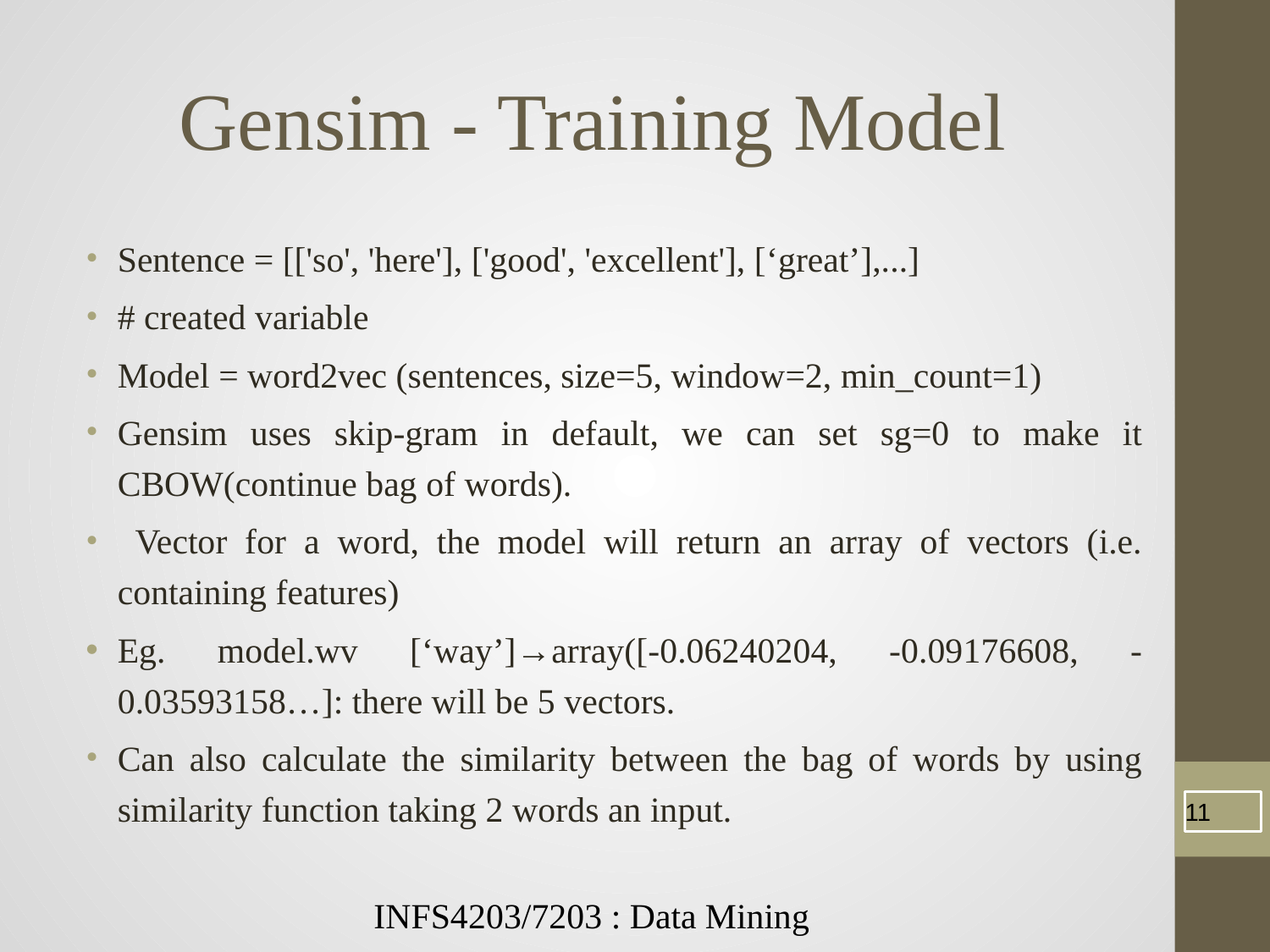

# Gensim - Training Model
Sentence = [['so', 'here'], ['good', 'excellent'], [‘great’],...]
# created variable
Model = word2vec (sentences, size=5, window=2, min_count=1)
Gensim uses skip-gram in default, we can set sg=0 to make it CBOW(continue bag of words).
 Vector for a word, the model will return an array of vectors (i.e. containing features)
Eg. model.wv [‘way’]→array([-0.06240204, -0.09176608, -0.03593158…]: there will be 5 vectors.
Can also calculate the similarity between the bag of words by using similarity function taking 2 words an input.
11